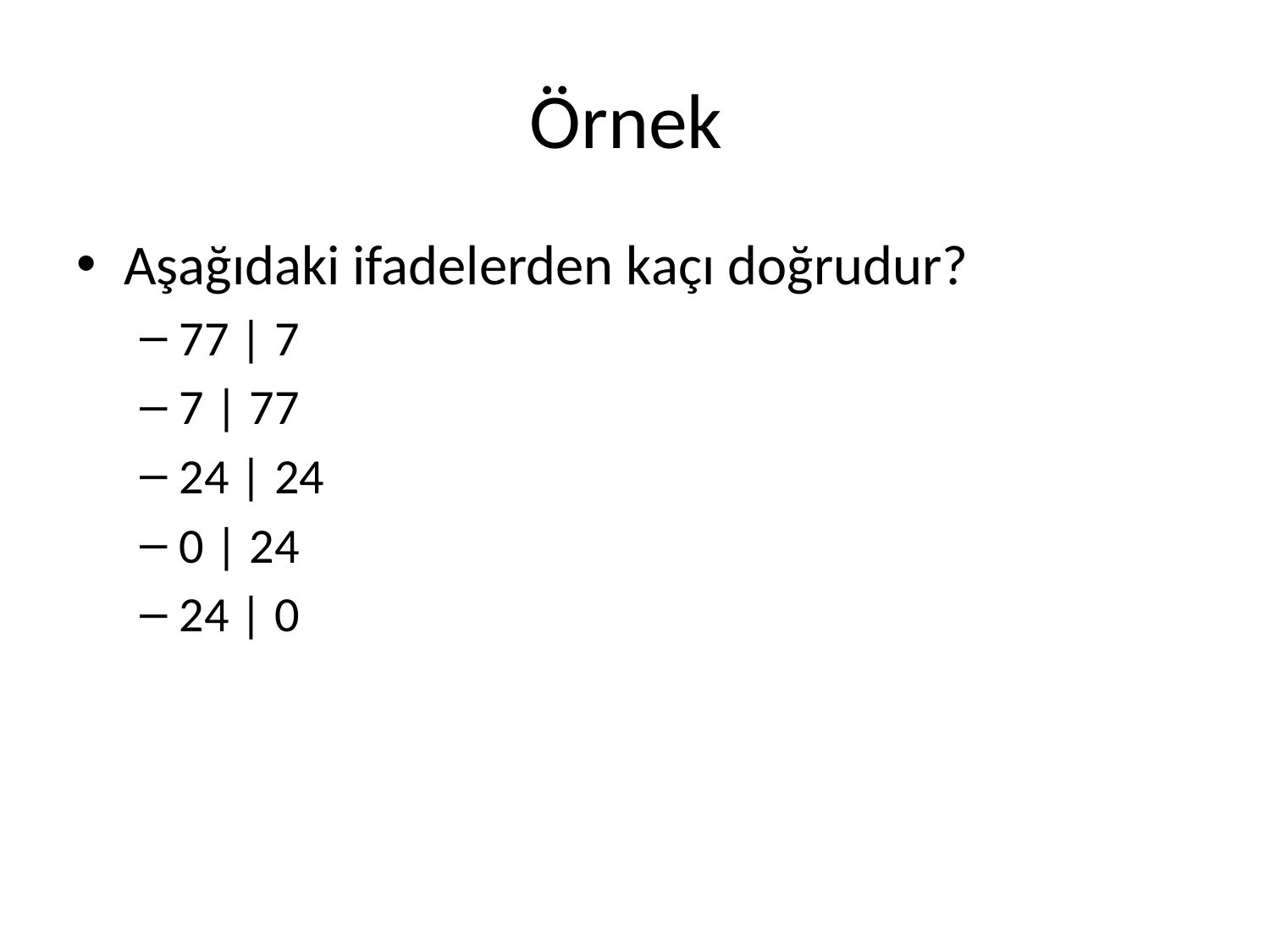

# Örnek
Aşağıdaki ifadelerden kaçı doğrudur?
77 | 7
7 | 77
24 | 24
0 | 24
24 | 0